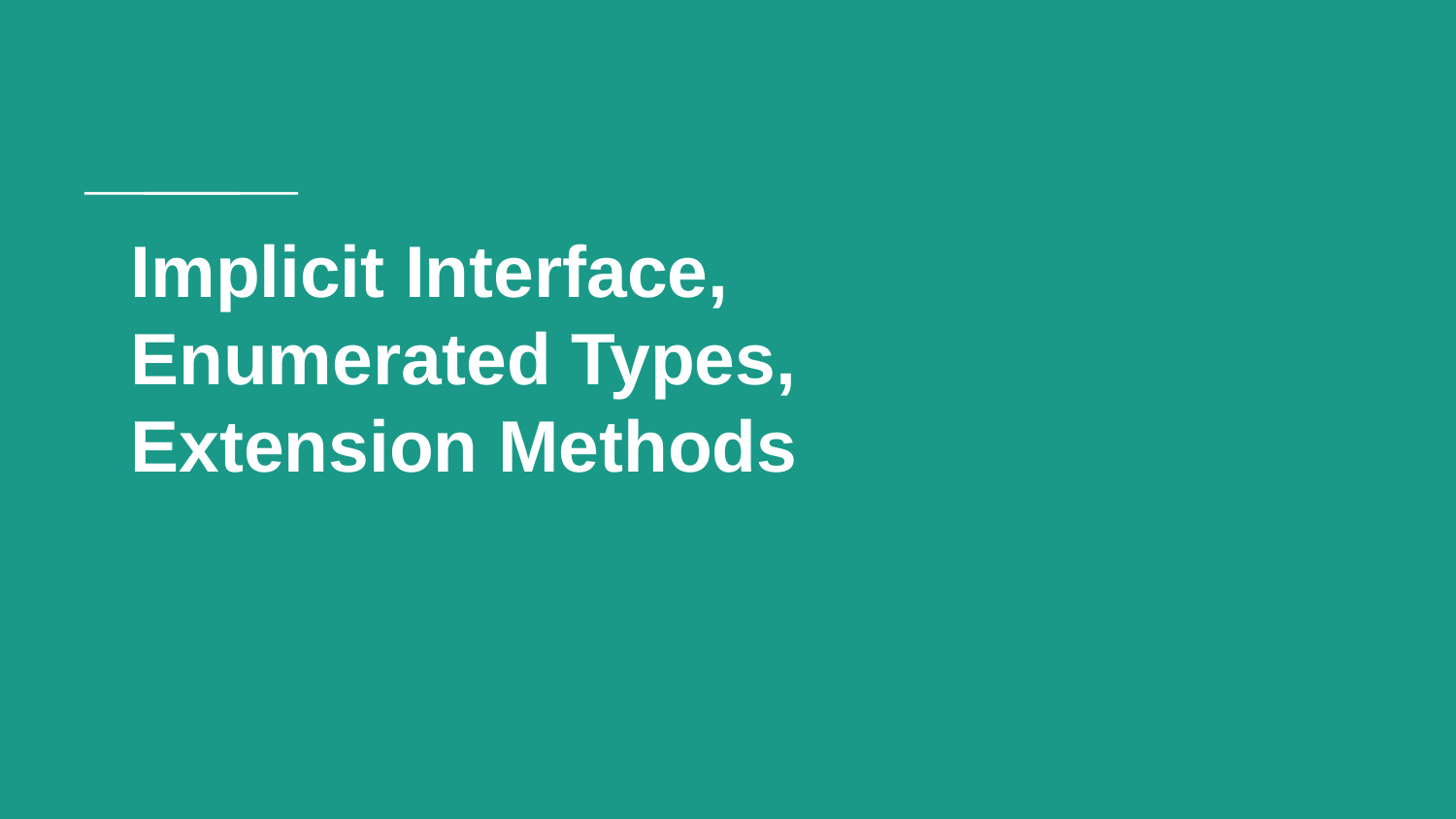

# Implicit Interface, Enumerated Types, Extension Methods